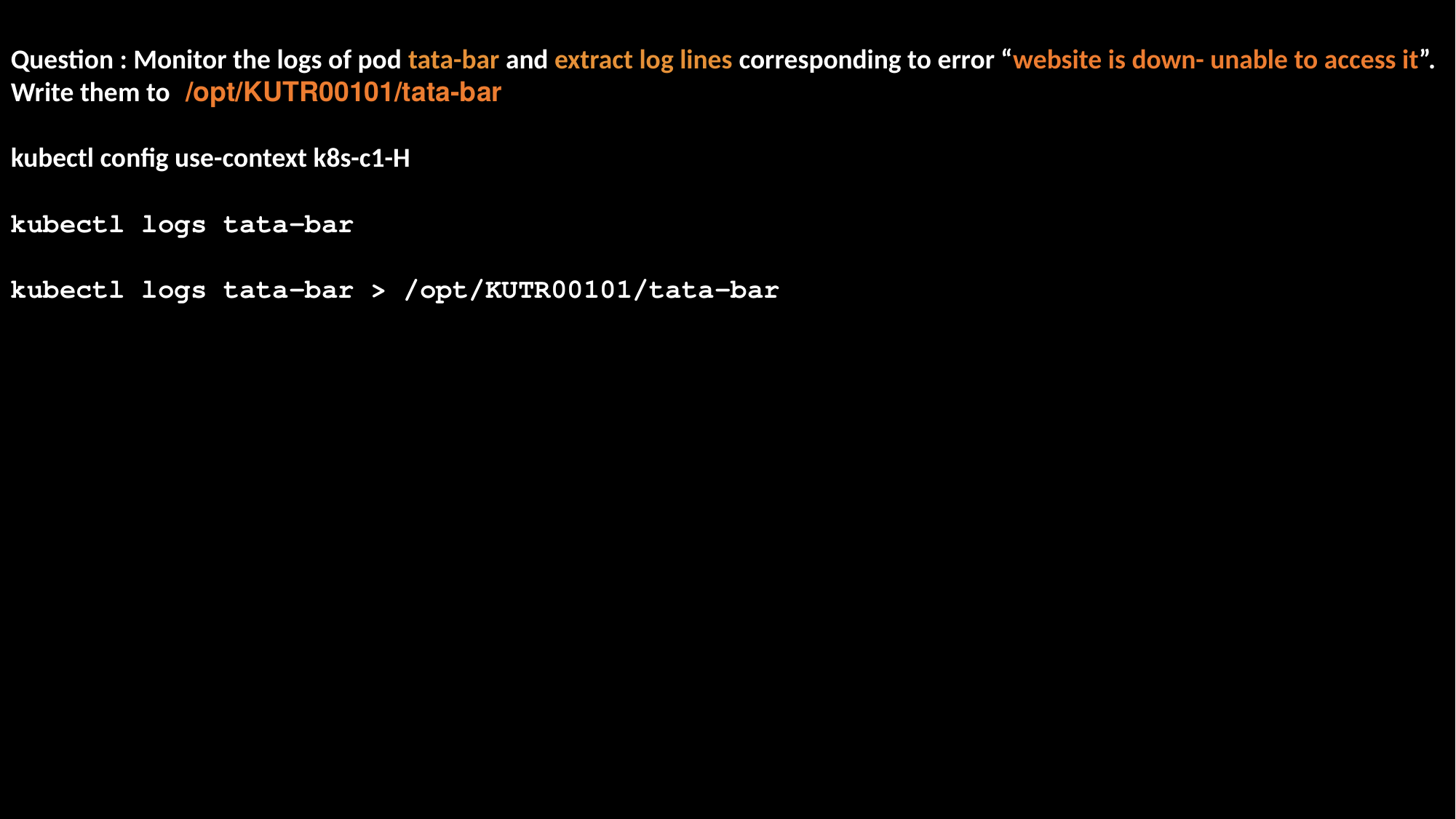

Question : Monitor the logs of pod tata-bar and extract log lines corresponding to error “website is down- unable to access it”. Write them to  /opt/KUTR00101/tata-bar

kubectl config use-context k8s-c1-H

kubectl logs tata-bar

kubectl logs tata-bar > /opt/KUTR00101/tata-bar